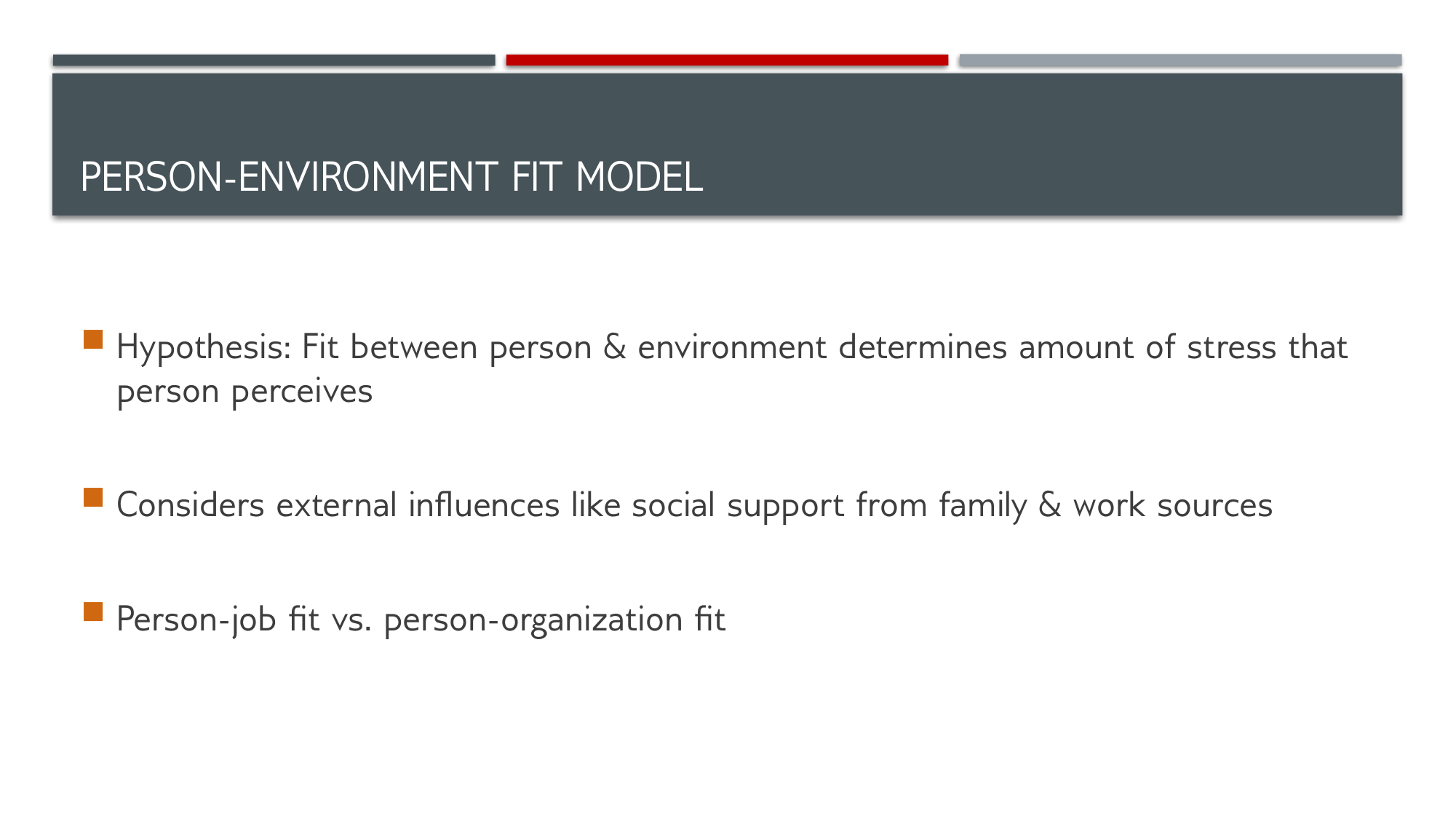

# Person-Environment Fit Model
Hypothesis: Fit between person & environment determines amount of stress that person perceives

Considers external influences like social support from family & work sources

Person-job fit vs. person-organization fit